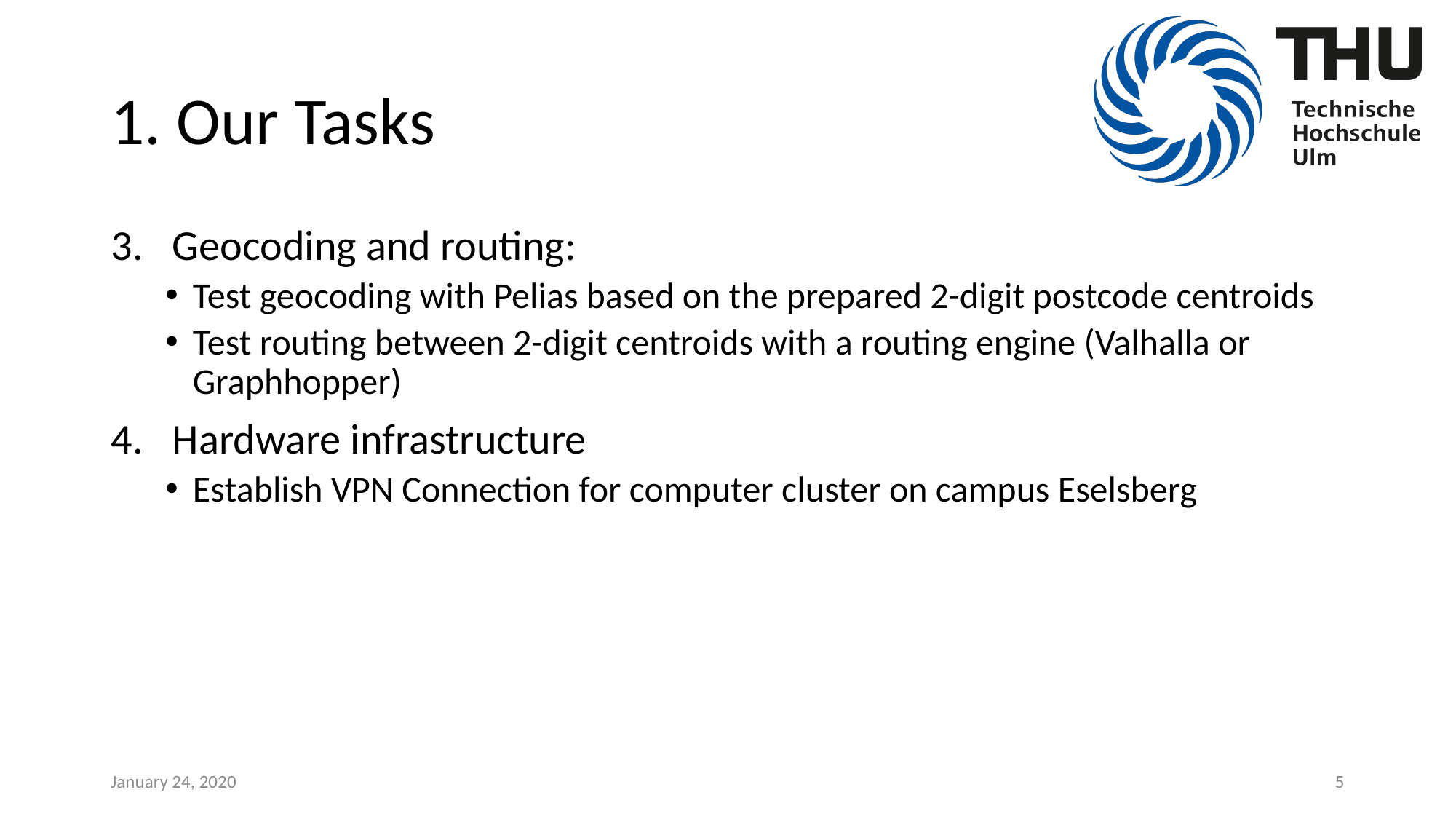

# 1. Our Tasks
Geocoding and routing:
Test geocoding with Pelias based on the prepared 2-digit postcode centroids
Test routing between 2-digit centroids with a routing engine (Valhalla or Graphhopper)
Hardware infrastructure
Establish VPN Connection for computer cluster on campus Eselsberg

January 24, 2020
5